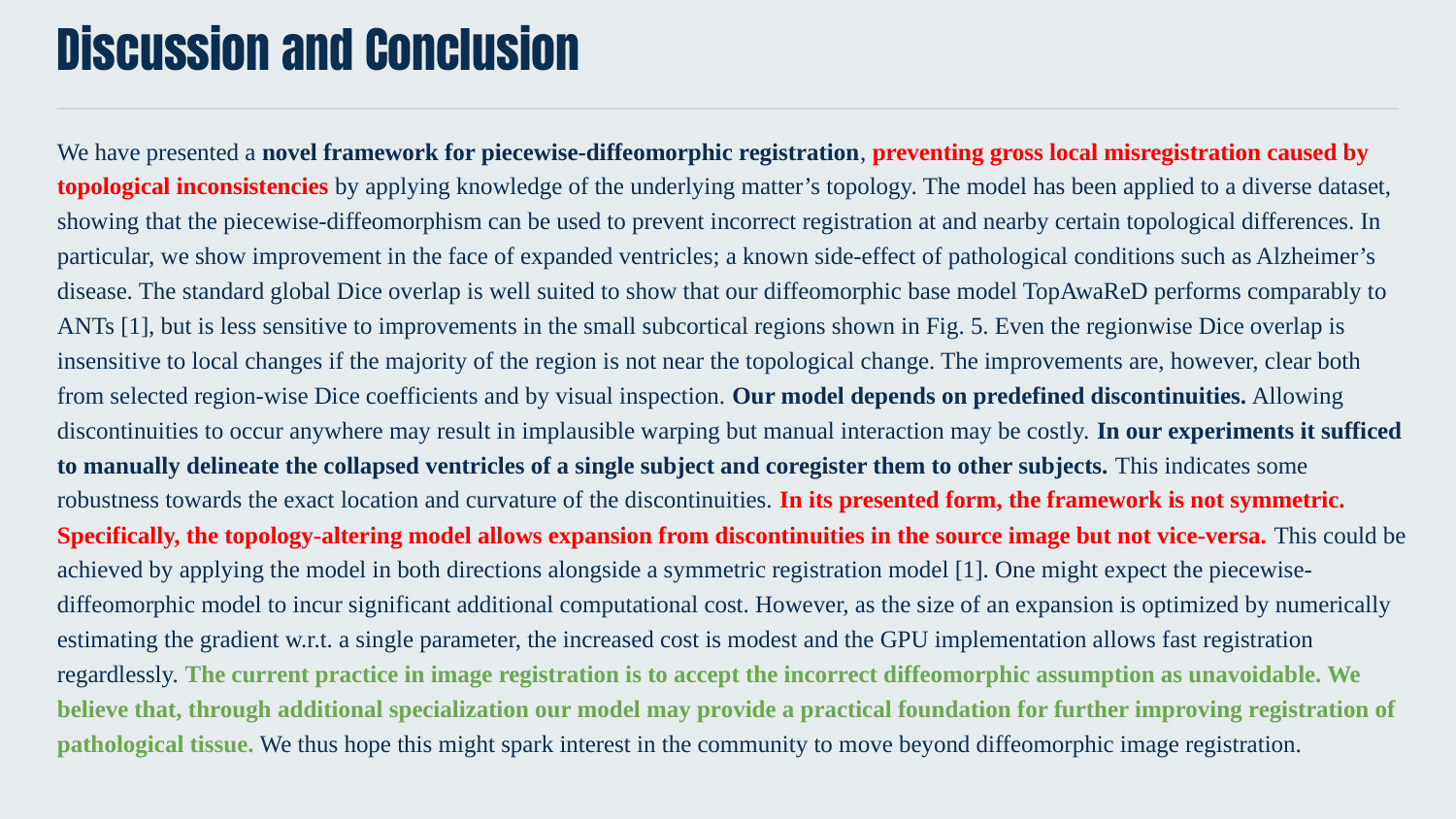

# Discussion and Conclusion
We have presented a novel framework for piecewise-diffeomorphic registration, preventing gross local misregistration caused by topological inconsistencies by applying knowledge of the underlying matter’s topology. The model has been applied to a diverse dataset, showing that the piecewise-diffeomorphism can be used to prevent incorrect registration at and nearby certain topological differences. In particular, we show improvement in the face of expanded ventricles; a known side-effect of pathological conditions such as Alzheimer’s disease. The standard global Dice overlap is well suited to show that our diffeomorphic base model TopAwaReD performs comparably to ANTs [1], but is less sensitive to improvements in the small subcortical regions shown in Fig. 5. Even the regionwise Dice overlap is insensitive to local changes if the majority of the region is not near the topological change. The improvements are, however, clear both from selected region-wise Dice coefficients and by visual inspection. Our model depends on predefined discontinuities. Allowing discontinuities to occur anywhere may result in implausible warping but manual interaction may be costly. In our experiments it sufficed to manually delineate the collapsed ventricles of a single subject and coregister them to other subjects. This indicates some robustness towards the exact location and curvature of the discontinuities. In its presented form, the framework is not symmetric. Specifically, the topology-altering model allows expansion from discontinuities in the source image but not vice-versa. This could be achieved by applying the model in both directions alongside a symmetric registration model [1]. One might expect the piecewise-diffeomorphic model to incur significant additional computational cost. However, as the size of an expansion is optimized by numerically estimating the gradient w.r.t. a single parameter, the increased cost is modest and the GPU implementation allows fast registration regardlessly. The current practice in image registration is to accept the incorrect diffeomorphic assumption as unavoidable. We believe that, through additional specialization our model may provide a practical foundation for further improving registration of pathological tissue. We thus hope this might spark interest in the community to move beyond diffeomorphic image registration.